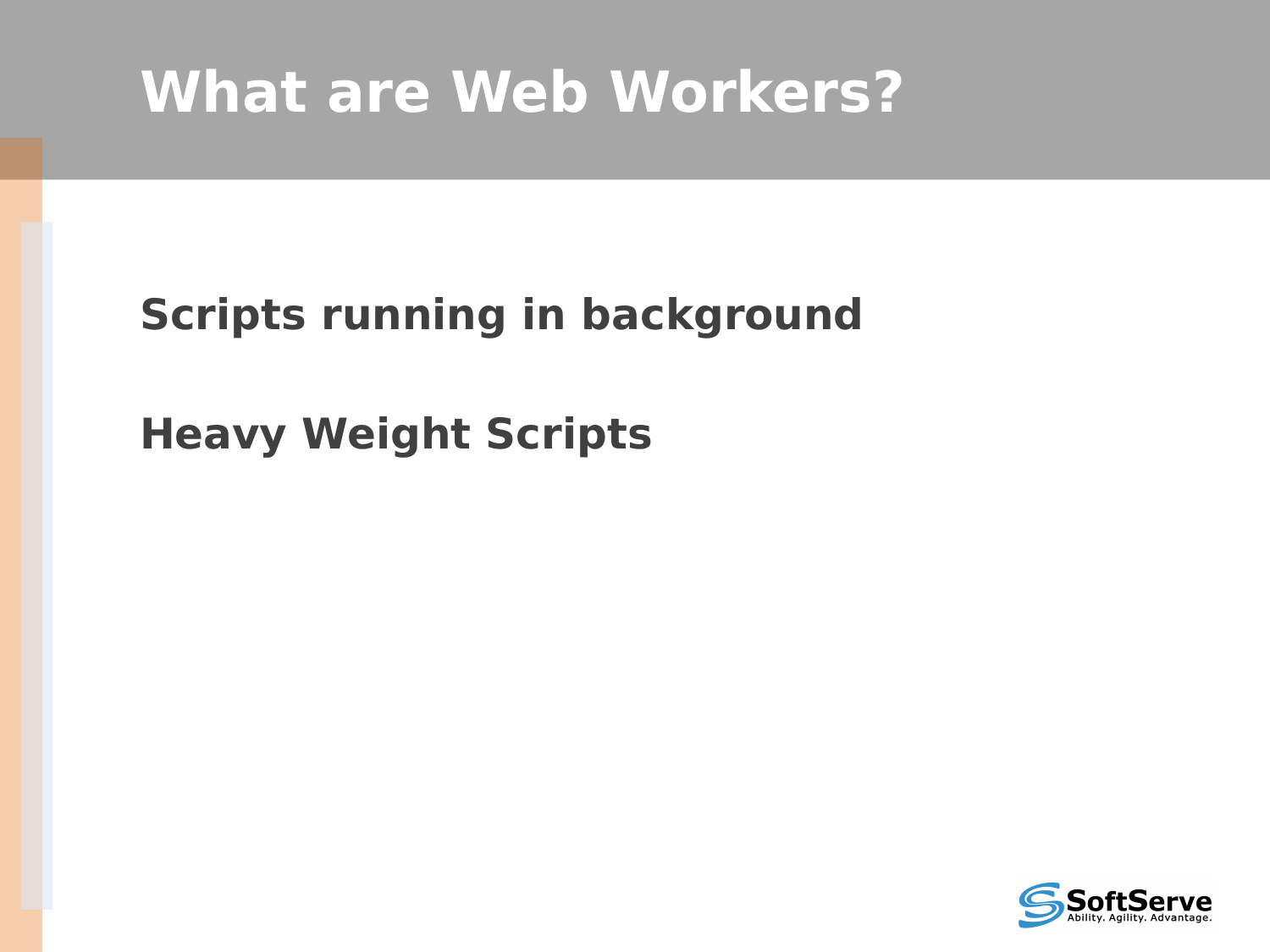

# What are Web Workers?

Scripts running in background

Heavy Weight Scripts